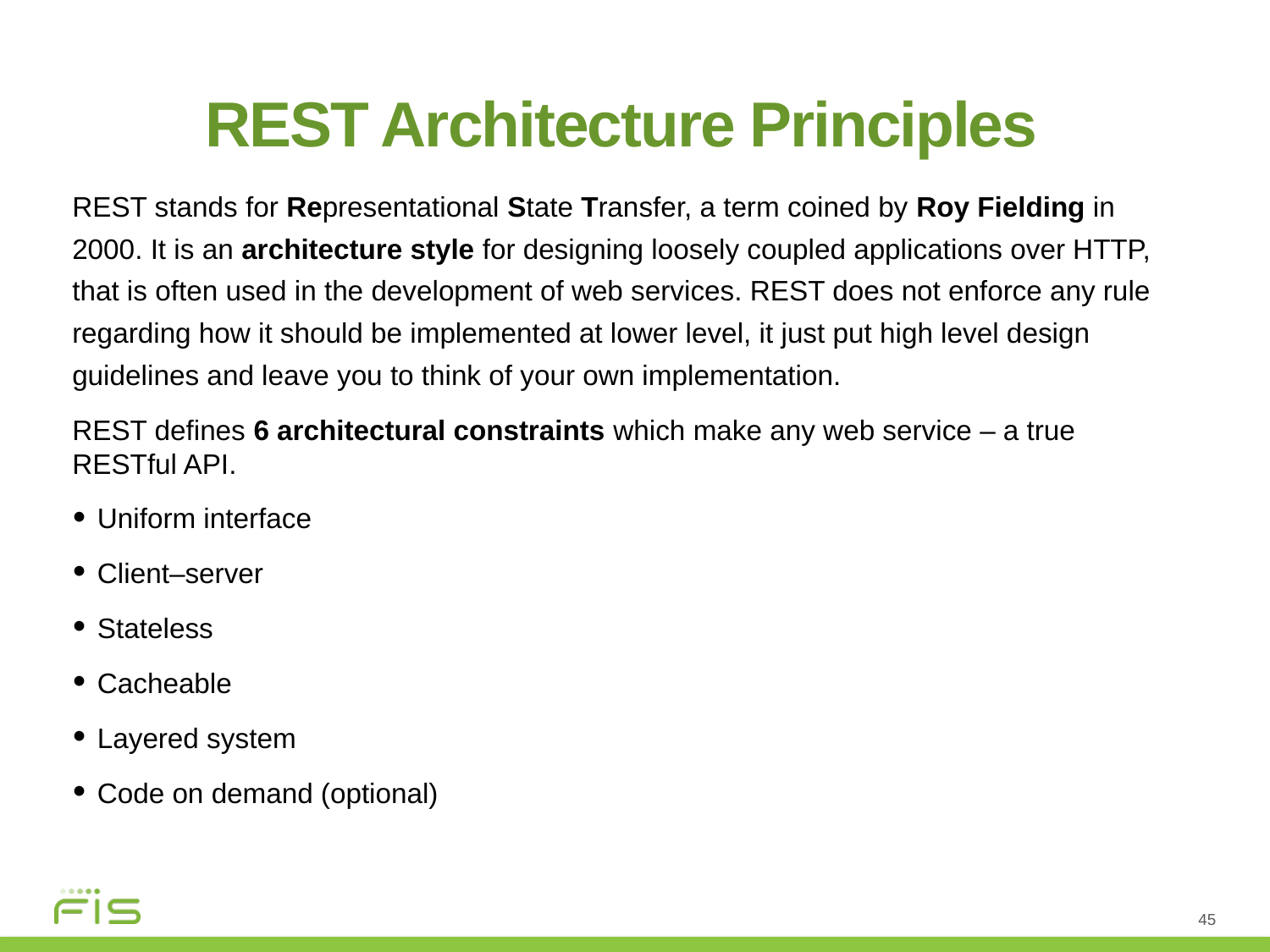

REST Architecture Principles
REST stands for Representational State Transfer, a term coined by Roy Fielding in 2000. It is an architecture style for designing loosely coupled applications over HTTP, that is often used in the development of web services. REST does not enforce any rule regarding how it should be implemented at lower level, it just put high level design guidelines and leave you to think of your own implementation.
REST defines 6 architectural constraints which make any web service – a true RESTful API.
Uniform interface
Client–server
Stateless
Cacheable
Layered system
Code on demand (optional)

45